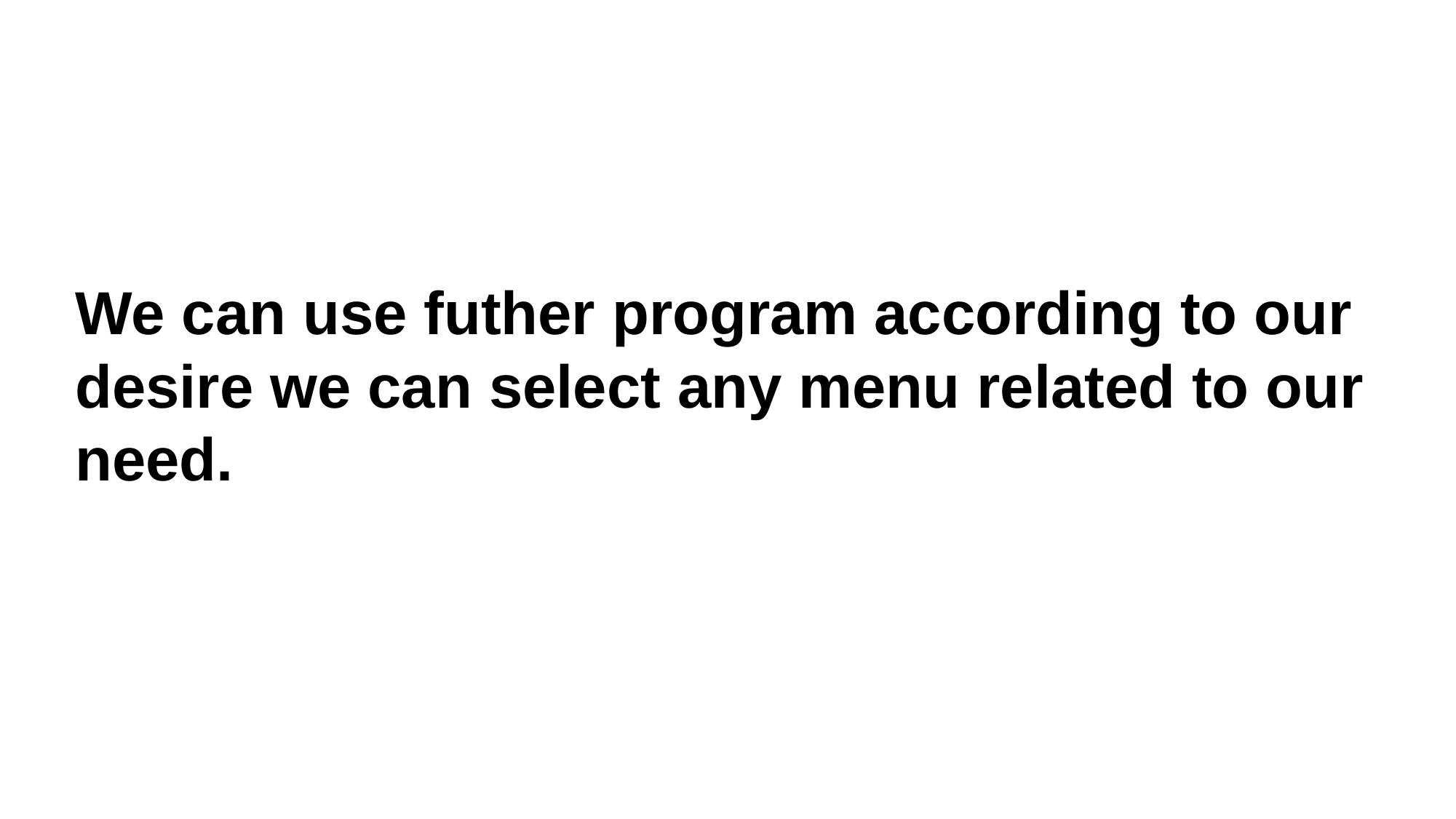

We can use futher program according to our desire we can select any menu related to our need.